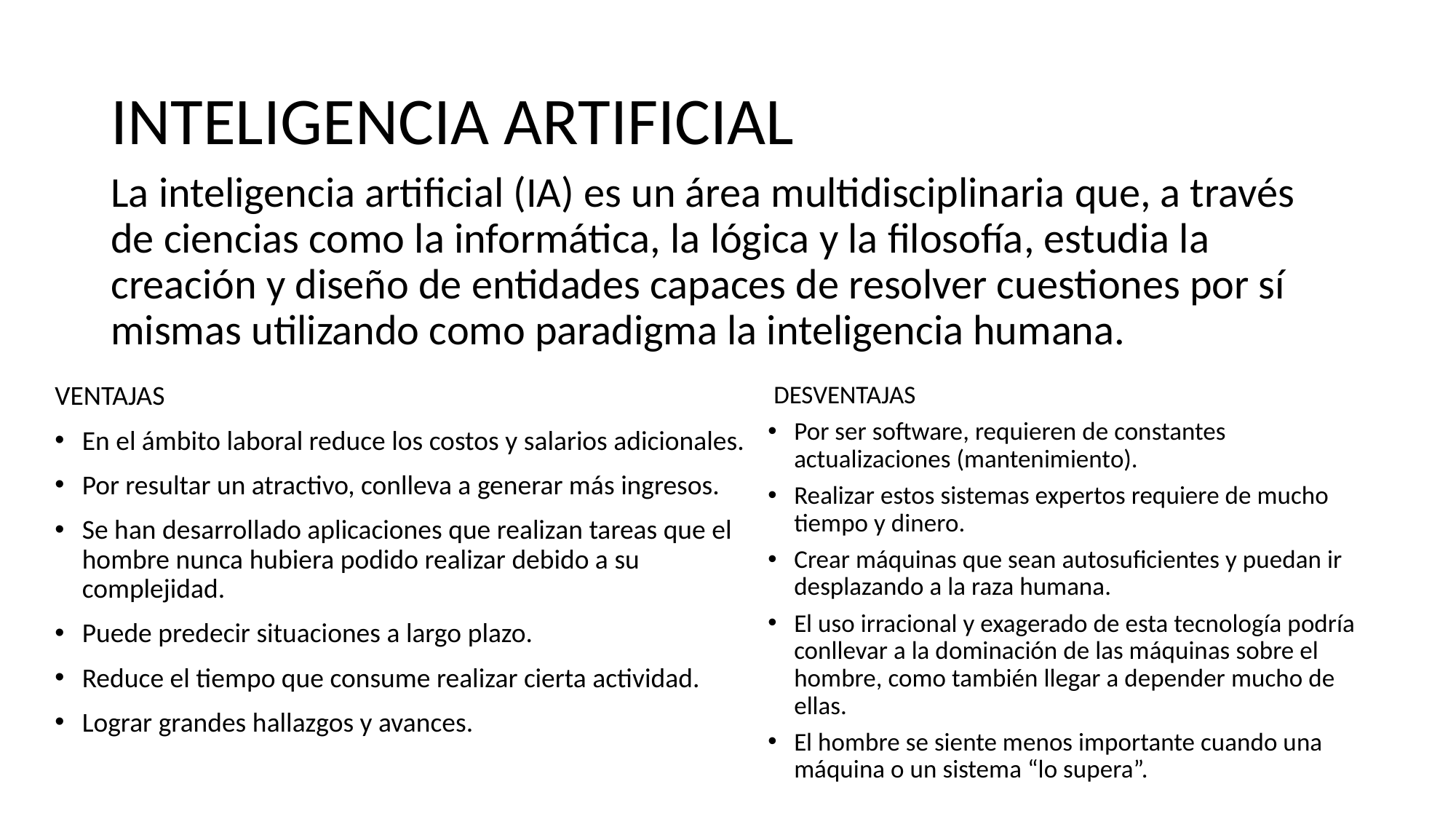

# INTELIGENCIA ARTIFICIAL
La inteligencia artificial (IA) es un área multidisciplinaria que, a través de ciencias como la informática, la lógica y la filosofía, estudia la creación y diseño de entidades capaces de resolver cuestiones por sí mismas utilizando como paradigma la inteligencia humana.
VENTAJAS
En el ámbito laboral reduce los costos y salarios adicionales.
Por resultar un atractivo, conlleva a generar más ingresos.
Se han desarrollado aplicaciones que realizan tareas que el hombre nunca hubiera podido realizar debido a su complejidad.
Puede predecir situaciones a largo plazo.
Reduce el tiempo que consume realizar cierta actividad.
Lograr grandes hallazgos y avances.

 DESVENTAJAS
Por ser software, requieren de constantes actualizaciones (mantenimiento).
Realizar estos sistemas expertos requiere de mucho tiempo y dinero.
Crear máquinas que sean autosuficientes y puedan ir desplazando a la raza humana.
El uso irracional y exagerado de esta tecnología podría conllevar a la dominación de las máquinas sobre el hombre, como también llegar a depender mucho de ellas.
El hombre se siente menos importante cuando una máquina o un sistema “lo supera”.